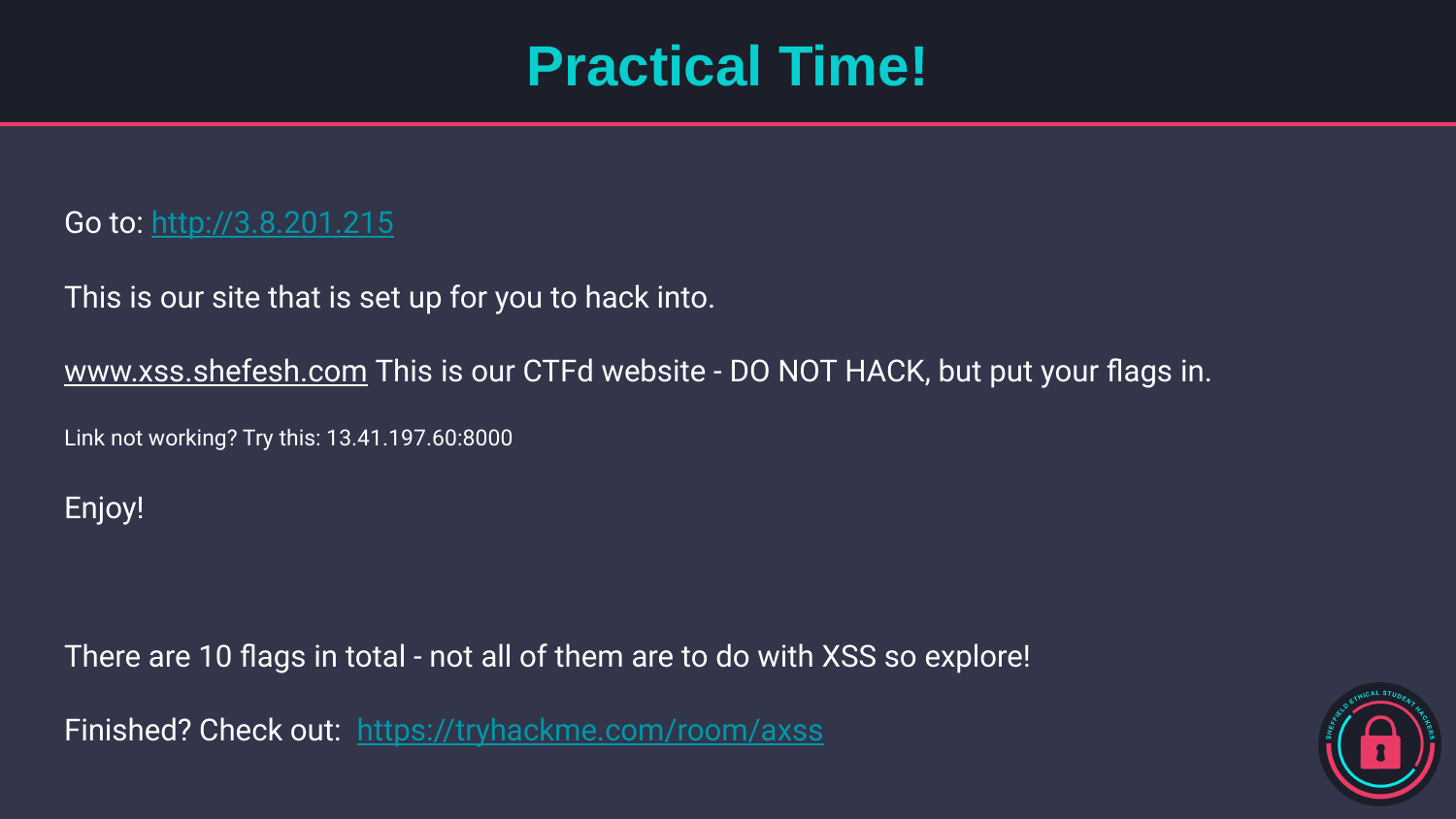

# Practical Time!
Go to: http://3.8.201.215
This is our site that is set up for you to hack into.
www.xss.shefesh.com This is our CTFd website - DO NOT HACK, but put your flags in.
Link not working? Try this: 13.41.197.60:8000
Enjoy!

There are 10 flags in total - not all of them are to do with XSS so explore!
Finished? Check out:  https://tryhackme.com/room/axss